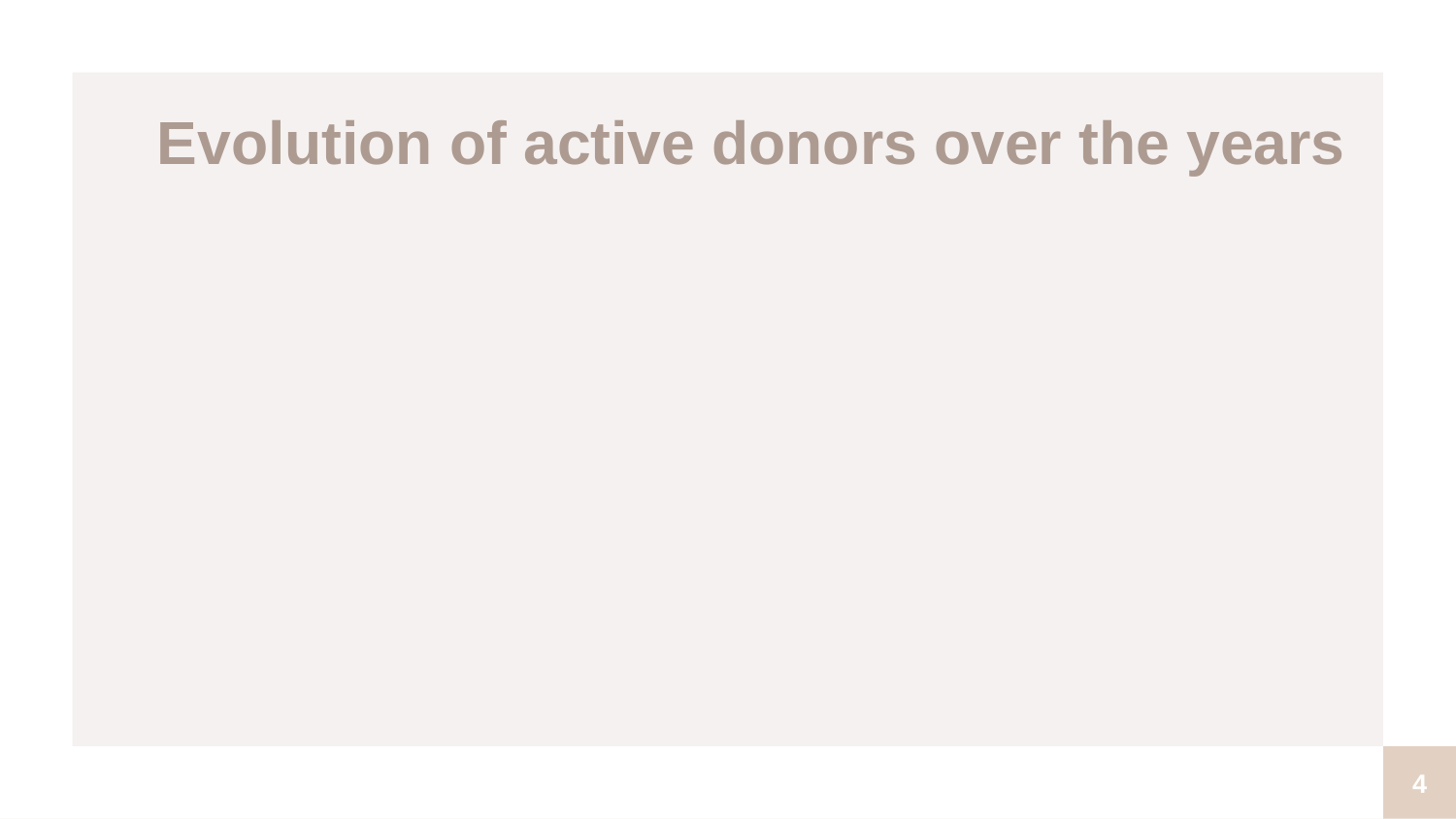

Evolution of active donors over the years
4